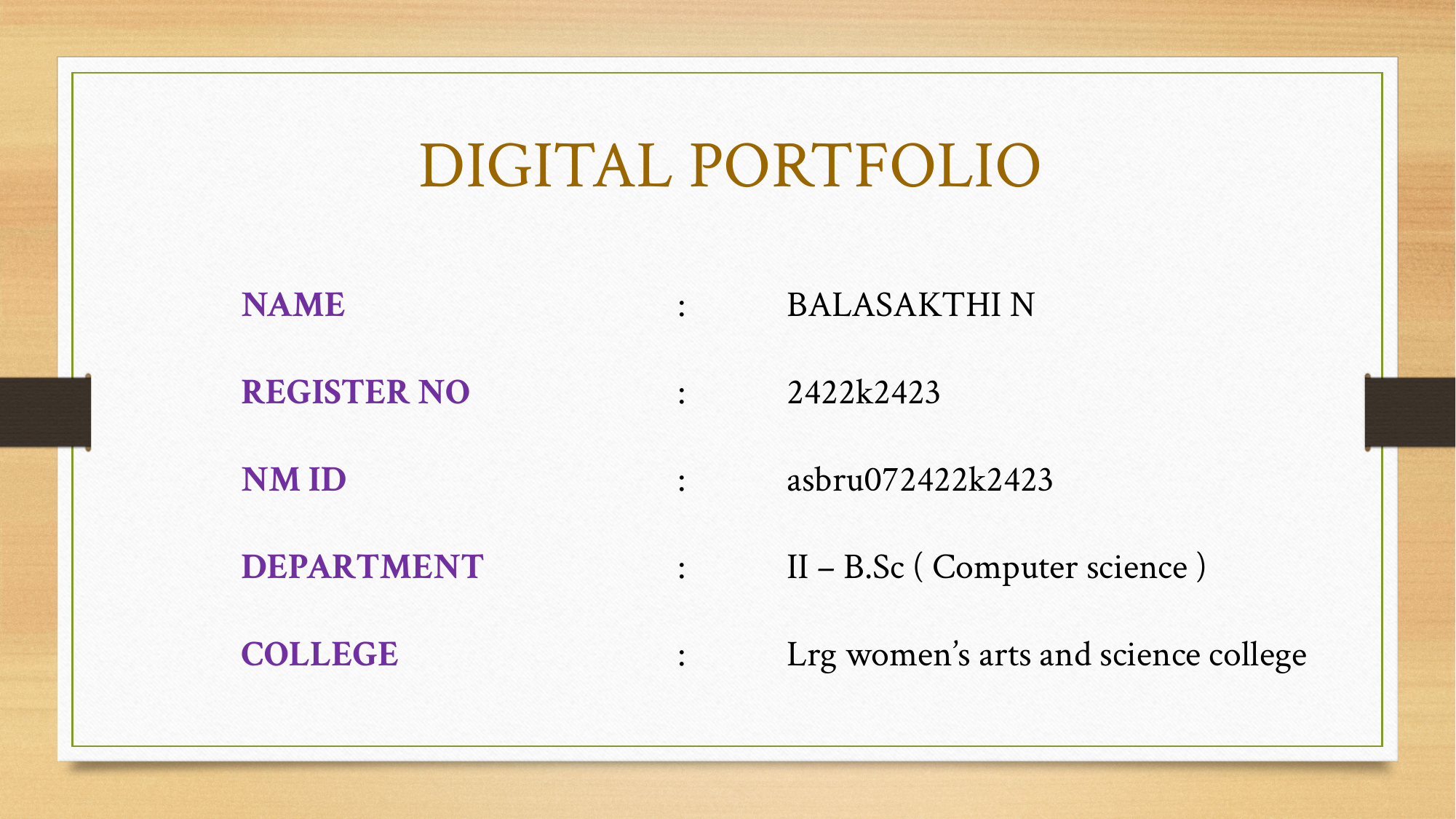

DIGITAL PORTFOLIO

	NAME				:	BALASAKTHI N

	REGISTER NO		:	2422k2423

	NM ID				:	asbru072422k2423

	DEPARTMENT		:	II – B.Sc ( Computer science )

	COLLEGE			:	Lrg women’s arts and science college